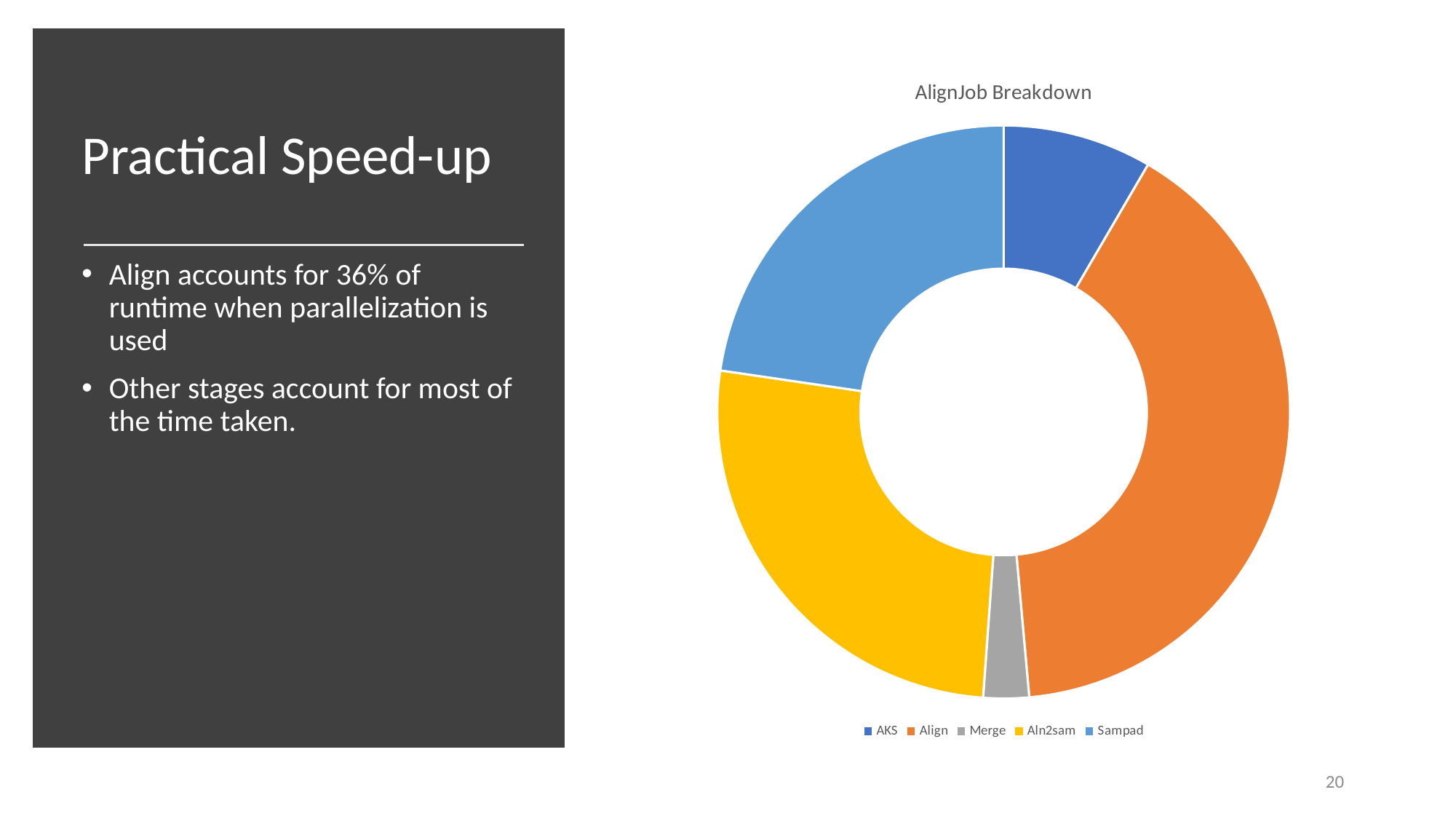

### Chart: AlignJob Breakdown

| Category |  |
|---|---|
| AKS | 0.08416526903919677 |
| Align | 0.4015559496587829 |
| Merge | 0.025768567271565204 |
| Aln2sam | 0.2616595266519088 |
| Sampad | 0.22685068737854633 |
# Practical Speed-up
Align accounts for 36% of runtime when parallelization is used
Other stages account for most of the time taken.
20